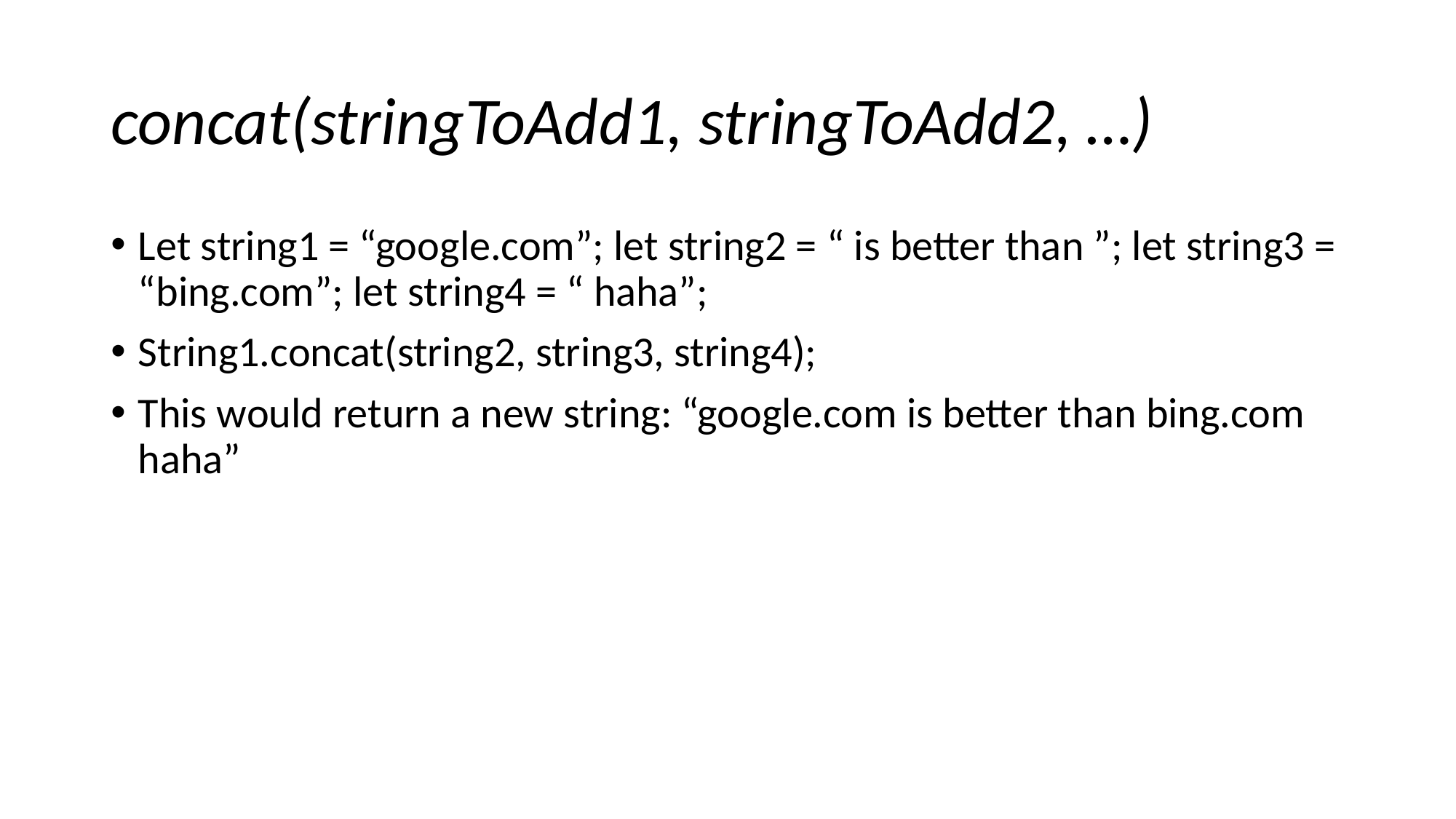

# concat(stringToAdd1, stringToAdd2, …)
Let string1 = “google.com”; let string2 = “ is better than ”; let string3 = “bing.com”; let string4 = “ haha”;
String1.concat(string2, string3, string4);
This would return a new string: “google.com is better than bing.com haha”